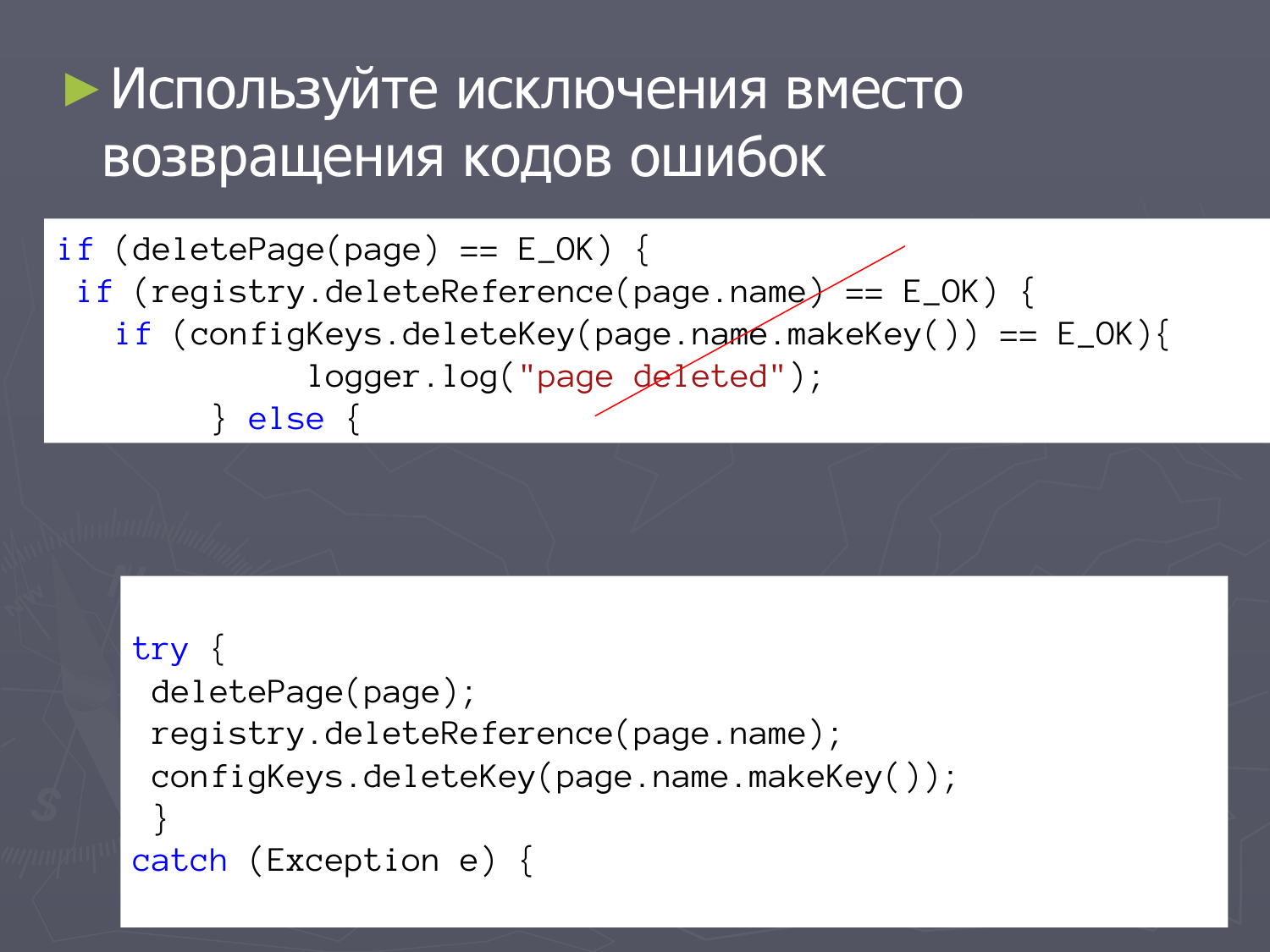

Используйте исключения вместо возвращения кодов ошибок
if (deletePage(page) == E_OK) {
 if (registry.deleteReference(page.name) == E_OK) {
   if (configKeys.deleteKey(page.name.makeKey()) == E_OK){
             logger.log("page deleted");
        } else {

try {
 deletePage(page);
 registry.deleteReference(page.name);
 configKeys.deleteKey(page.name.makeKey());
 }
catch (Exception e) {